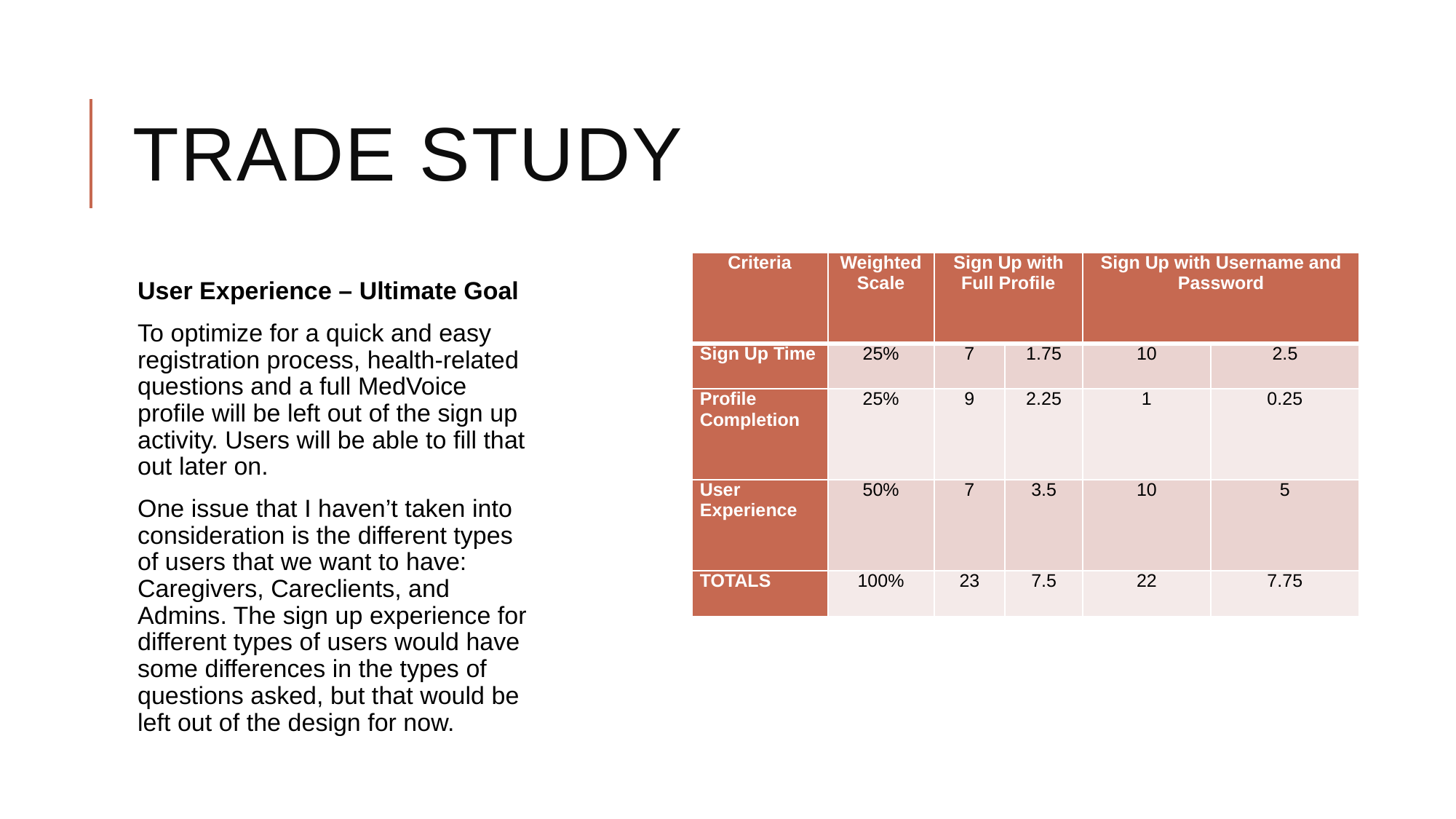

# Trade Study
| Criteria | Weighted Scale | Sign Up with Full Profile |  | Sign Up with Username and Password |  |
| --- | --- | --- | --- | --- | --- |
| Sign Up Time | 25% | 7 | 1.75 | 10 | 2.5 |
| Profile Completion | 25% | 9 | 2.25 | 1 | 0.25 |
| User Experience | 50% | 7 | 3.5 | 10 | 5 |
| TOTALS | 100% | 23 | 7.5 | 22 | 7.75 |
User Experience – Ultimate Goal
To optimize for a quick and easy registration process, health-related questions and a full MedVoice profile will be left out of the sign up activity. Users will be able to fill that out later on.
One issue that I haven’t taken into consideration is the different types of users that we want to have: Caregivers, Careclients, and Admins. The sign up experience for different types of users would have some differences in the types of questions asked, but that would be left out of the design for now.